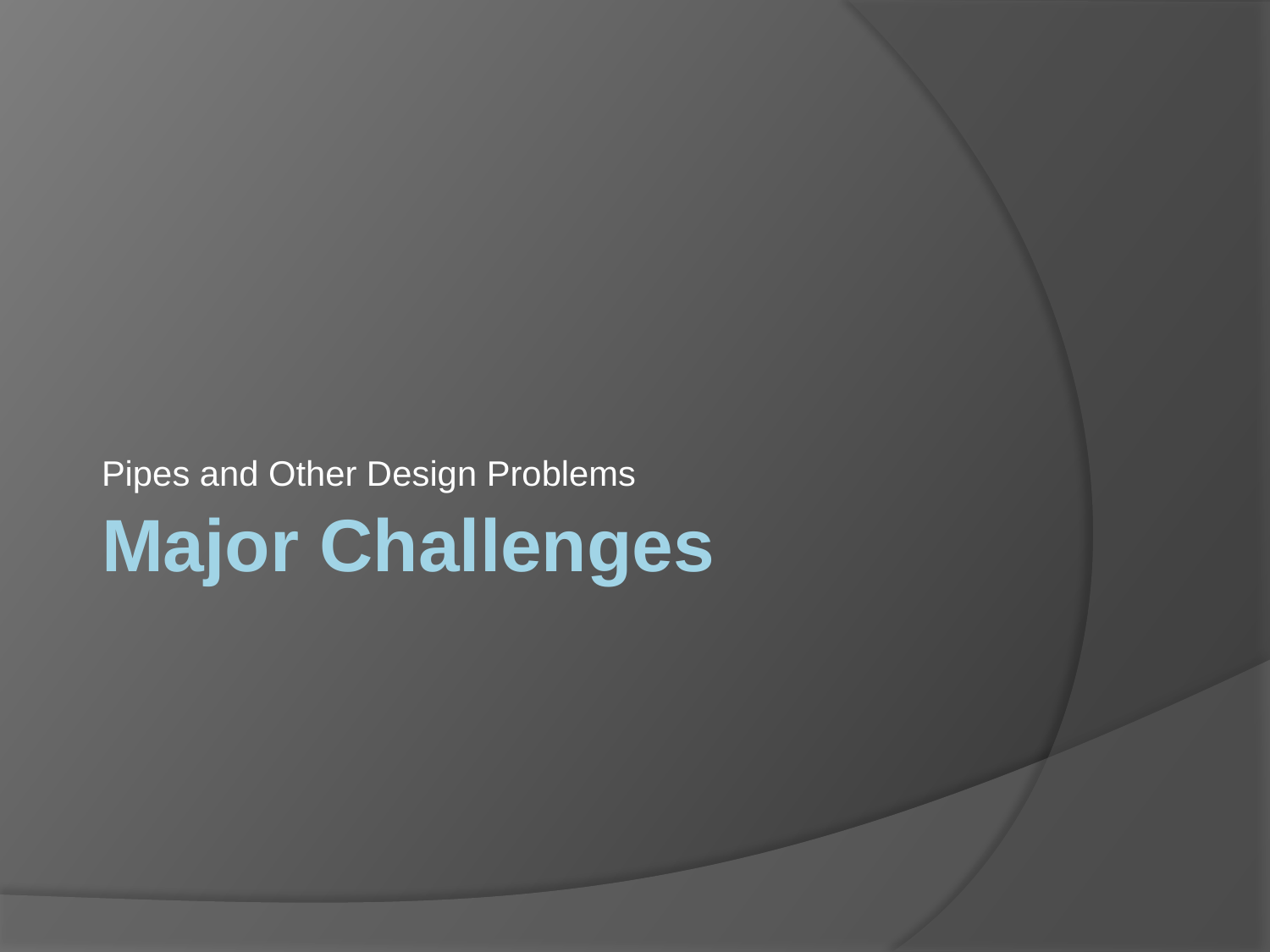

Pipes and Other Design Problems
# Major Challenges